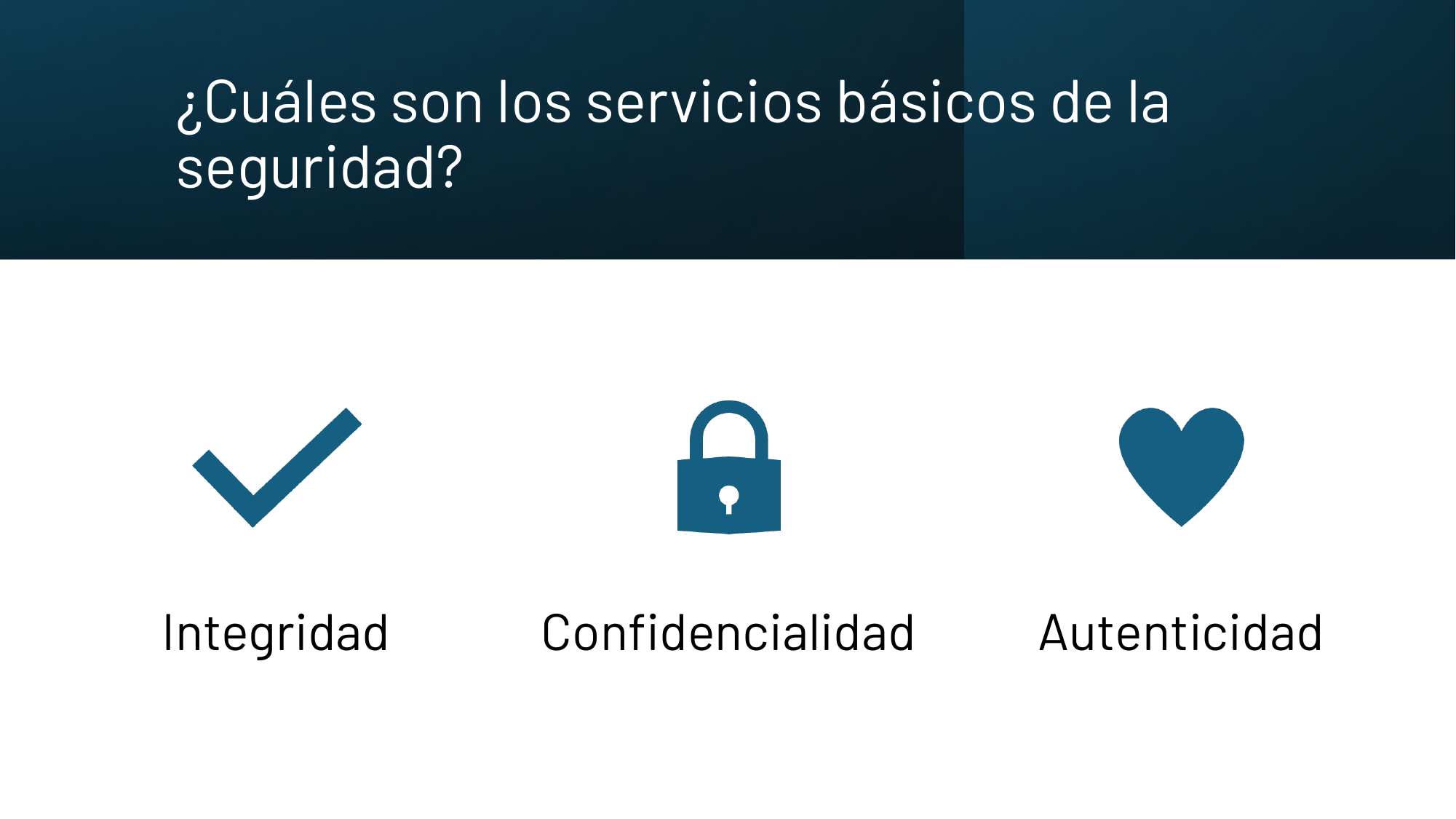

# ¿Cuáles son los servicios básicos de la seguridad?
Integridad
Confidencialidad
Autenticidad